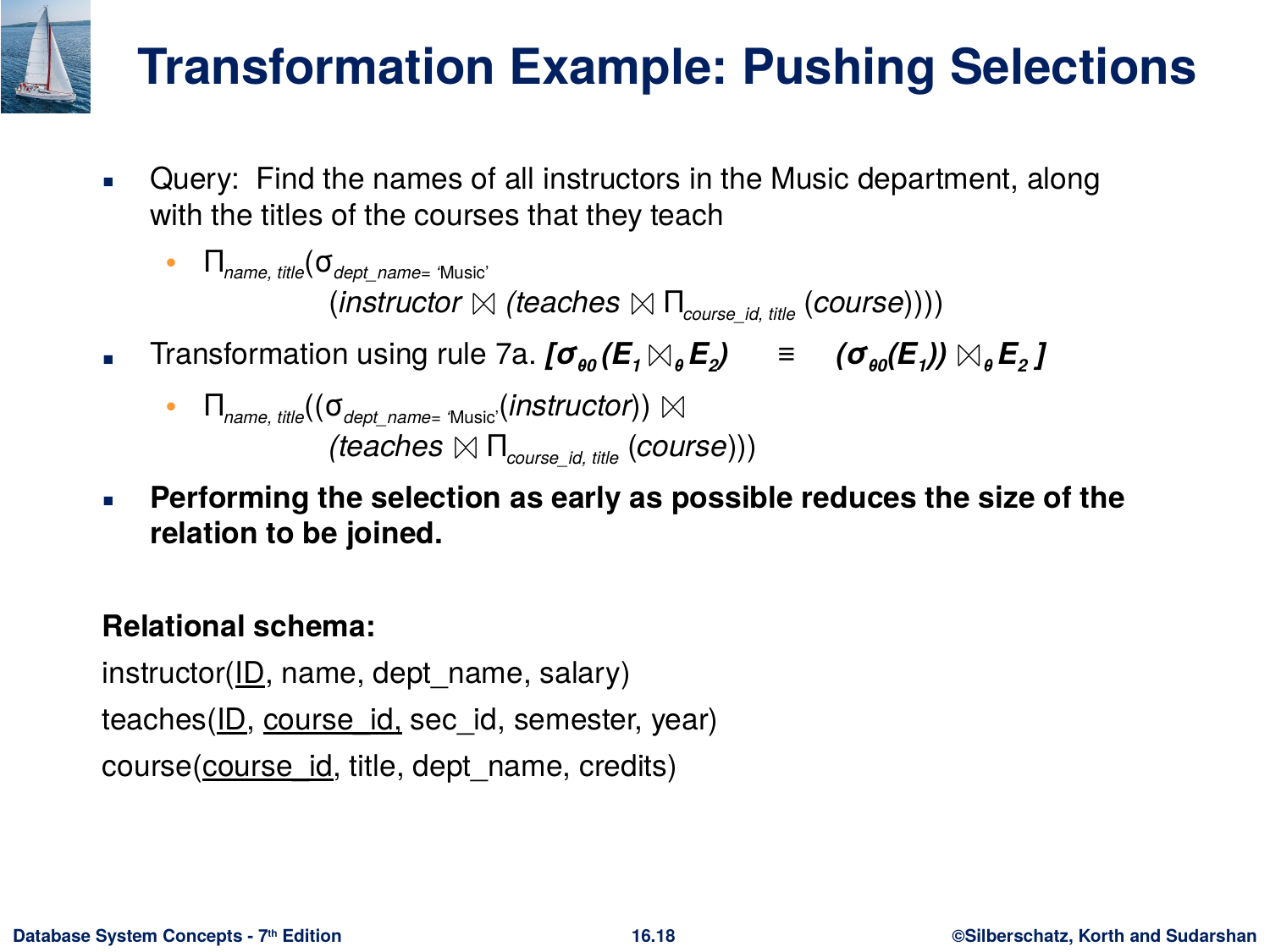

# Transformation Example: Pushing Selections
Query:  Find the names of all instructors in the Music department, along with the titles of the courses that they teach
Πname, title(σdept_name= ‘Music’
               (instructor ⨝ (teaches ⨝ Πcourse_id, title (course))))
Transformation using rule 7a. [σθ0 (E1 ⨝θ E2)      ≡     (σθ0(E1)) ⨝θ E2 ]
Πname, title((σdept_name= ‘Music’(instructor)) ⨝
               (teaches ⨝ Πcourse_id, title (course)))
Performing the selection as early as possible reduces the size of the relation to be joined.

Relational schema:
instructor(ID, name, dept_name, salary)
teaches(ID, course_id, sec_id, semester, year)
course(course_id, title, dept_name, credits)